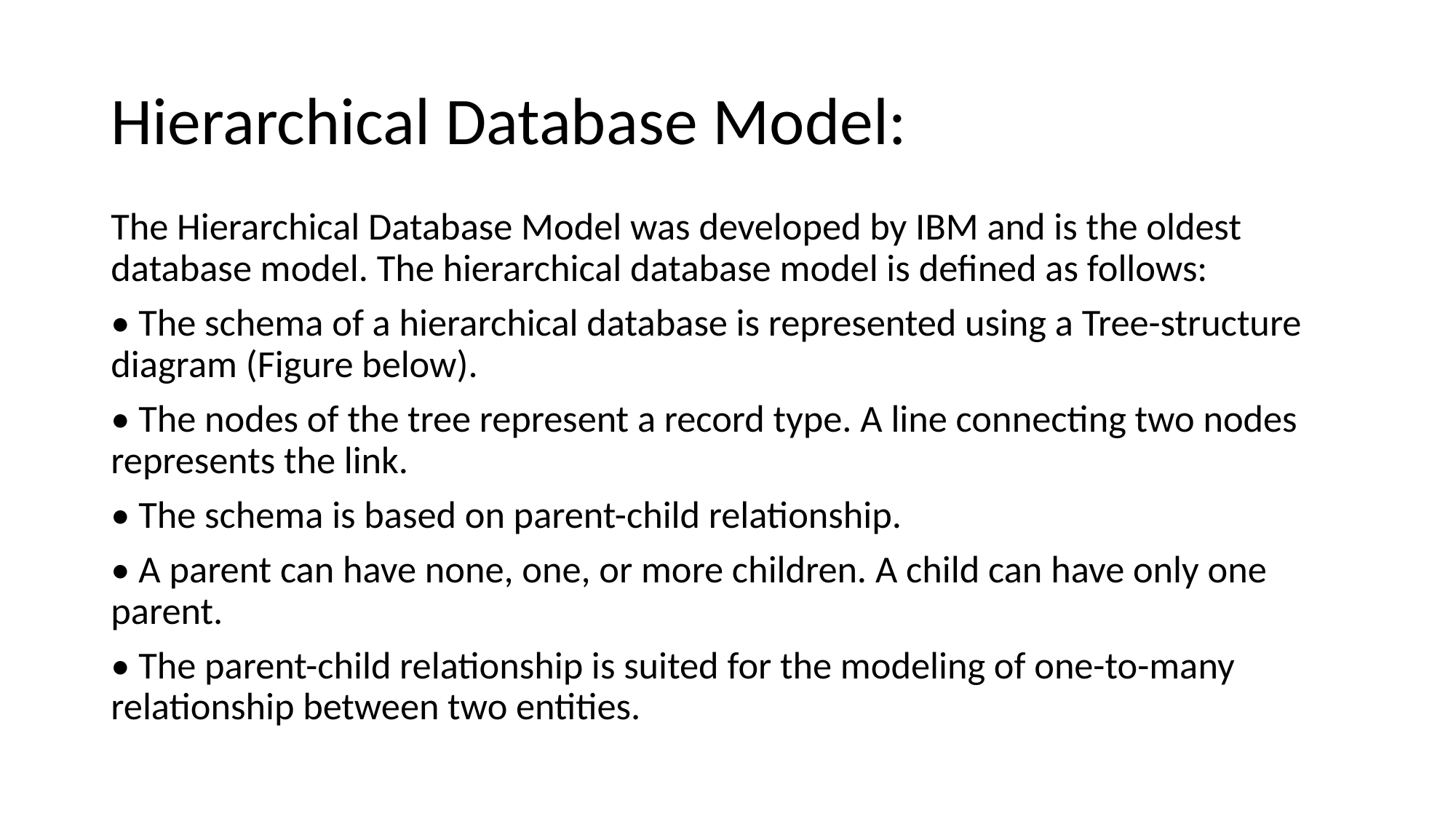

# Hierarchical Database Model:
The Hierarchical Database Model was developed by IBM and is the oldest database model. The hierarchical database model is defined as follows:
• The schema of a hierarchical database is represented using a Tree-structure diagram (Figure below).
• The nodes of the tree represent a record type. A line connecting two nodes represents the link.
• The schema is based on parent-child relationship.
• A parent can have none, one, or more children. A child can have only one parent.
• The parent-child relationship is suited for the modeling of one-to-many relationship between two entities.